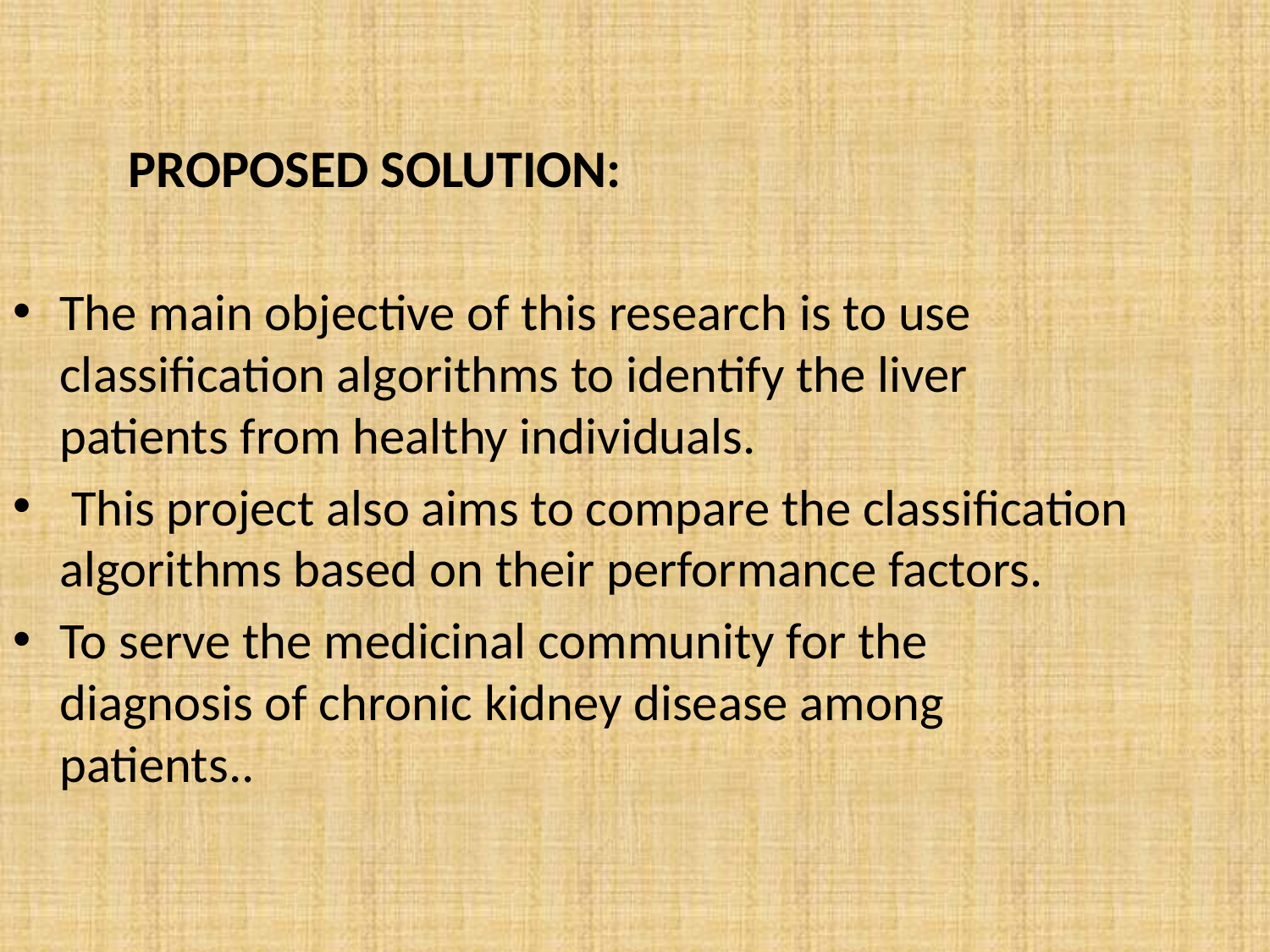

# PROPOSED SOLUTION:

The main objective of this research is to use classification algorithms to identify the liver patients from healthy individuals.
 This project also aims to compare the classification algorithms based on their performance factors.
To serve the medicinal community for the diagnosis of chronic kidney disease among patients..